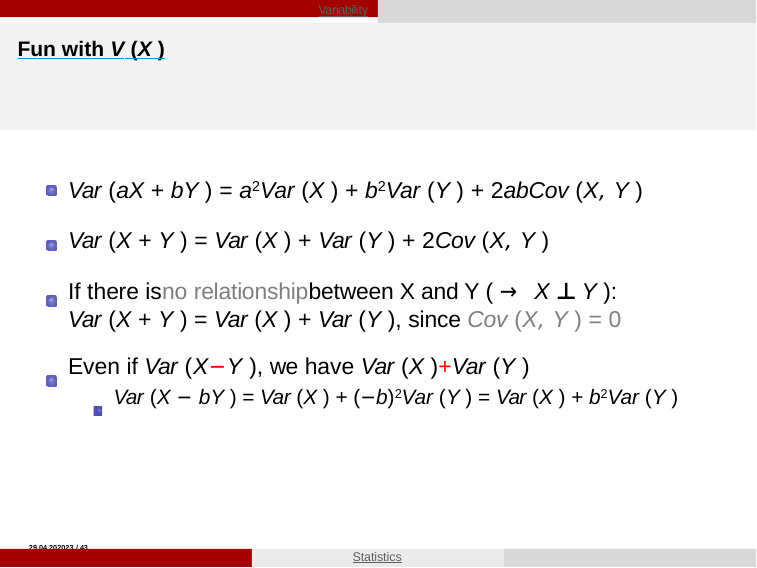

Variability

# Fun with V (X )
Var (aX + bY ) = a2Var (X ) + b2Var (Y ) + 2abCov (X, Y )

Var (X + Y ) = Var (X ) + Var (Y ) + 2Cov (X, Y )

If there isno relationshipbetween X and Y ( → X ⊥ Y ):
Var (X + Y ) = Var (X ) + Var (Y ), since Cov (X, Y ) = 0

Even if Var (X−Y ), we have Var (X )+Var (Y )
Var (X − bY ) = Var (X ) + (−b)2Var (Y ) = Var (X ) + b2Var (Y )

29.04.202023 / 43

Niklas Bacher & Jonas Schrade

Statistics